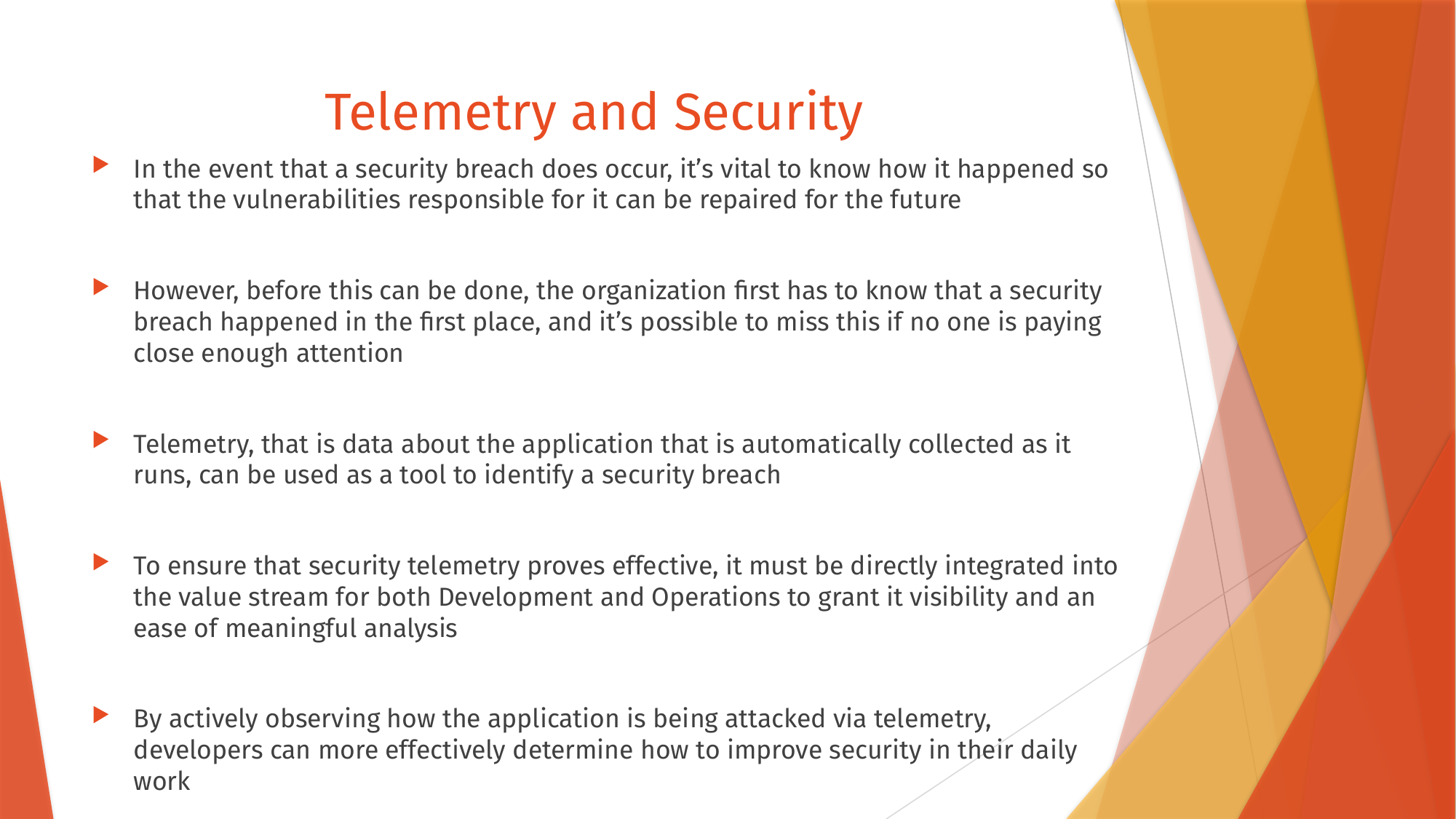

# Telemetry and Security
In the event that a security breach does occur, it’s vital to know how it happened so that the vulnerabilities responsible for it can be repaired for the future

However, before this can be done, the organization first has to know that a security breach happened in the first place, and it’s possible to miss this if no one is paying close enough attention

Telemetry, that is data about the application that is automatically collected as it runs, can be used as a tool to identify a security breach

To ensure that security telemetry proves effective, it must be directly integrated into the value stream for both Development and Operations to grant it visibility and an ease of meaningful analysis

By actively observing how the application is being attacked via telemetry, developers can more effectively determine how to improve security in their daily work